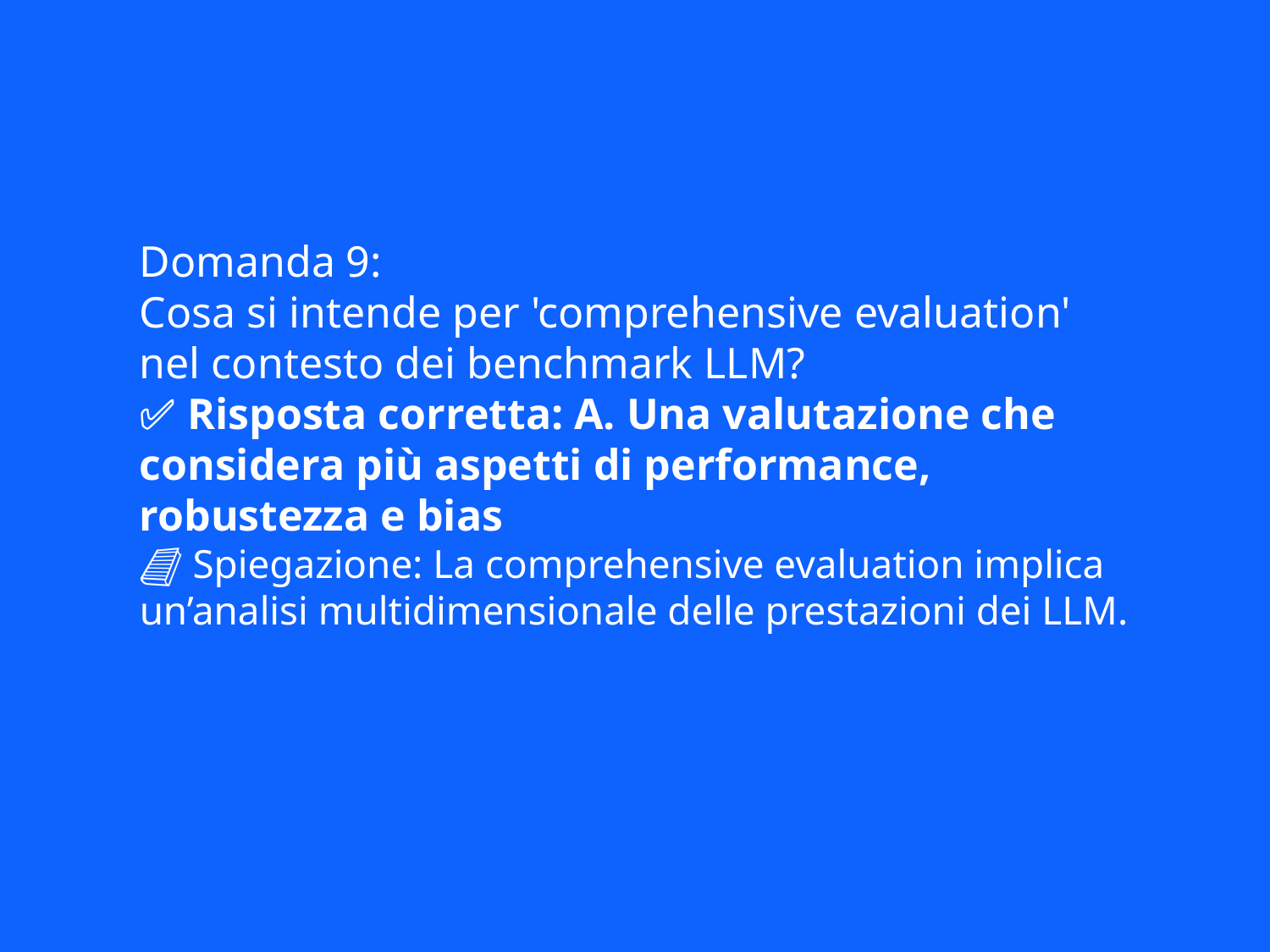

Domanda 9:
Cosa si intende per 'comprehensive evaluation' nel contesto dei benchmark LLM?
✅ Risposta corretta: A. Una valutazione che considera più aspetti di performance, robustezza e bias
📘 Spiegazione: La comprehensive evaluation implica un’analisi multidimensionale delle prestazioni dei LLM.